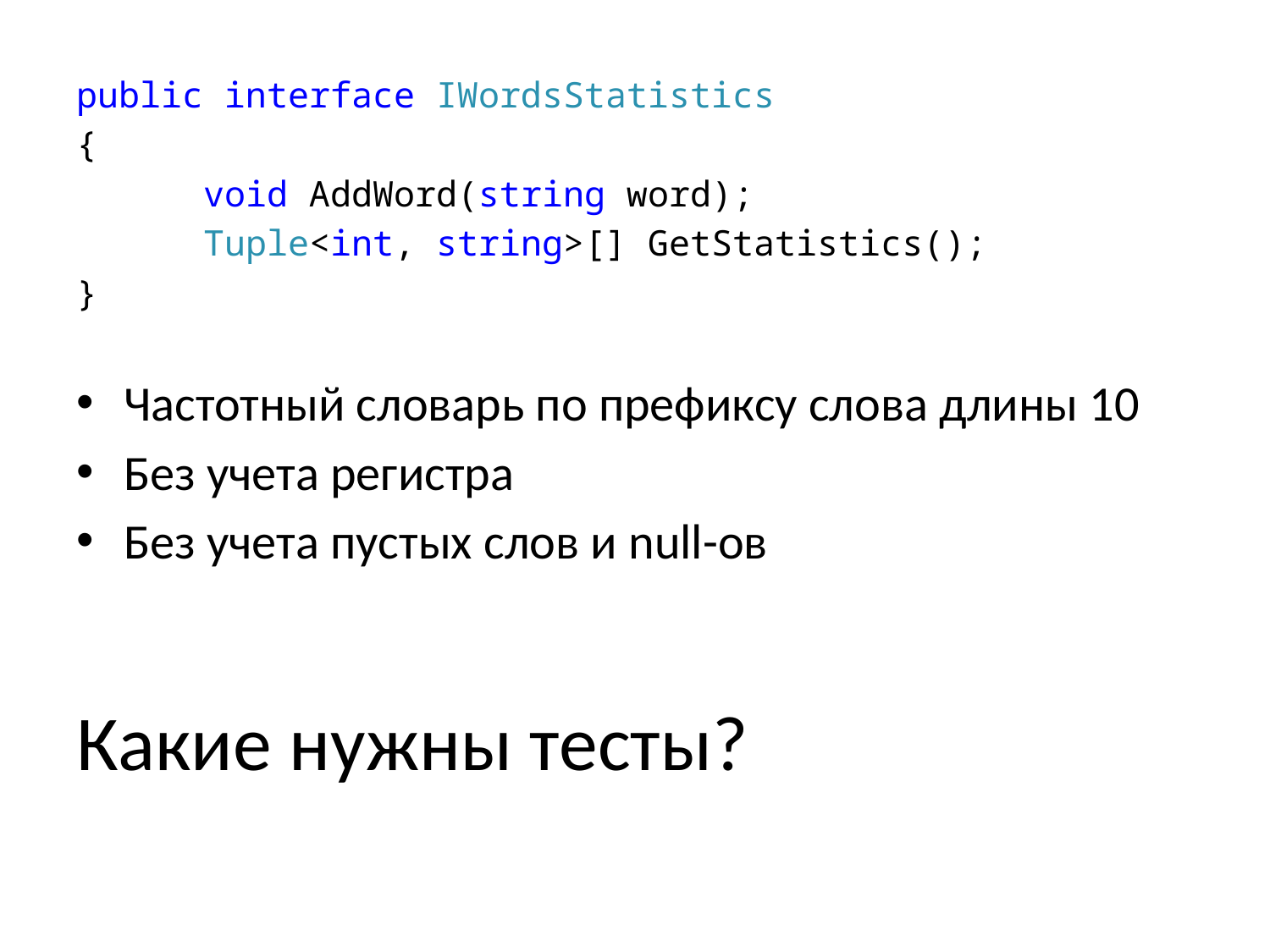

public interface IWordsStatistics
{
	void AddWord(string word);
	Tuple<int, string>[] GetStatistics();
}

Частотный словарь по префиксу слова длины 10
Без учета регистра
Без учета пустых слов и null-ов

Какие нужны тесты?